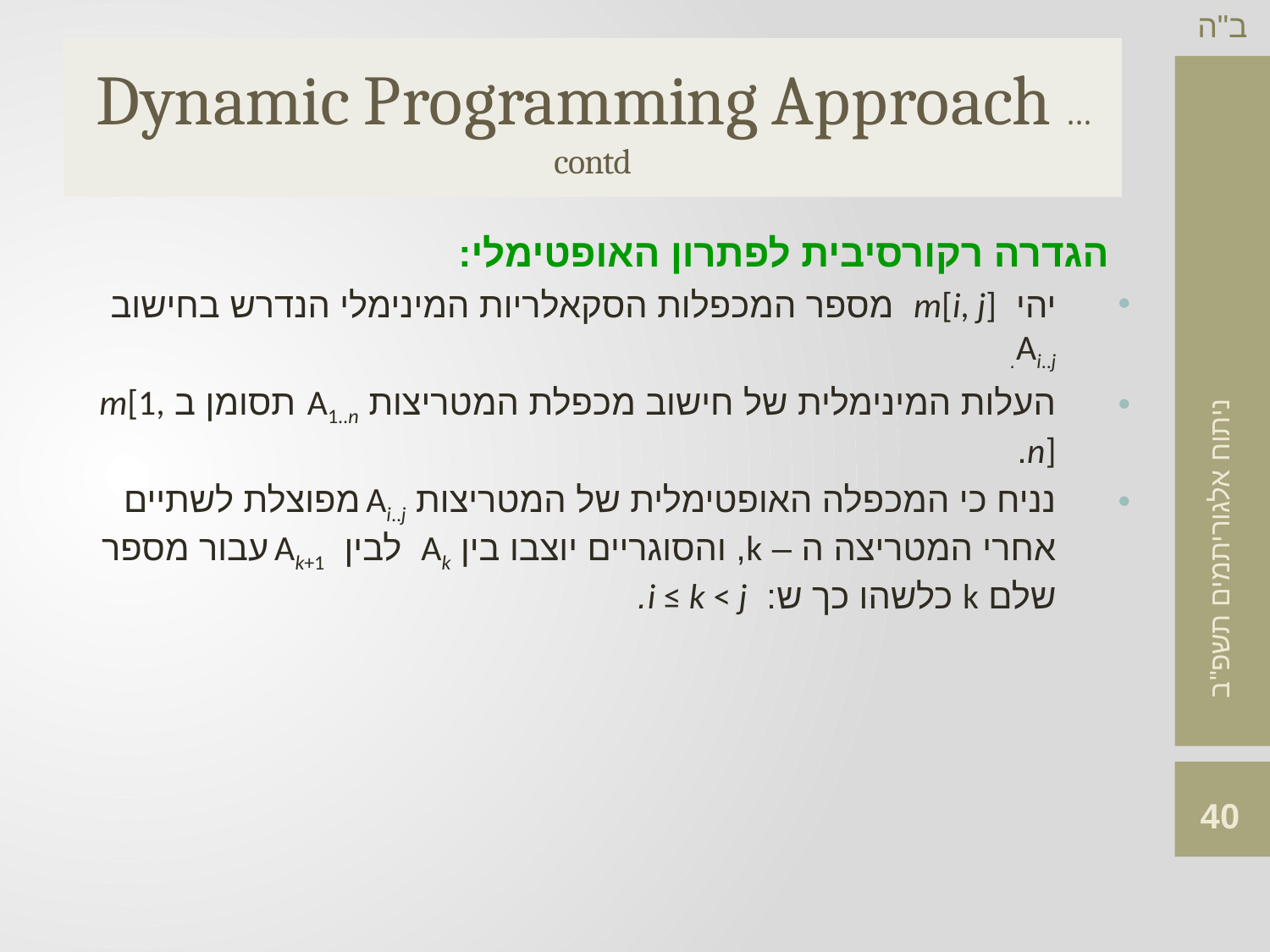

# Dynamic Programming Approach …contd
הגדרה רקורסיבית לפתרון האופטימלי:
יהי  m[i, j]  מספר המכפלות הסקאלריות המינימלי הנדרש בחישוב Ai..j.
העלות המינימלית של חישוב מכפלת המטריצות A1..n  תסומן ב m[1, n].
נניח כי המכפלה האופטימלית של המטריצות Ai..j מפוצלת לשתיים אחרי המטריצה ה – k, והסוגריים יוצבו בין Ak  לבין  Ak+1 עבור מספר שלם k כלשהו כך ש:  i ≤ k < j.
40